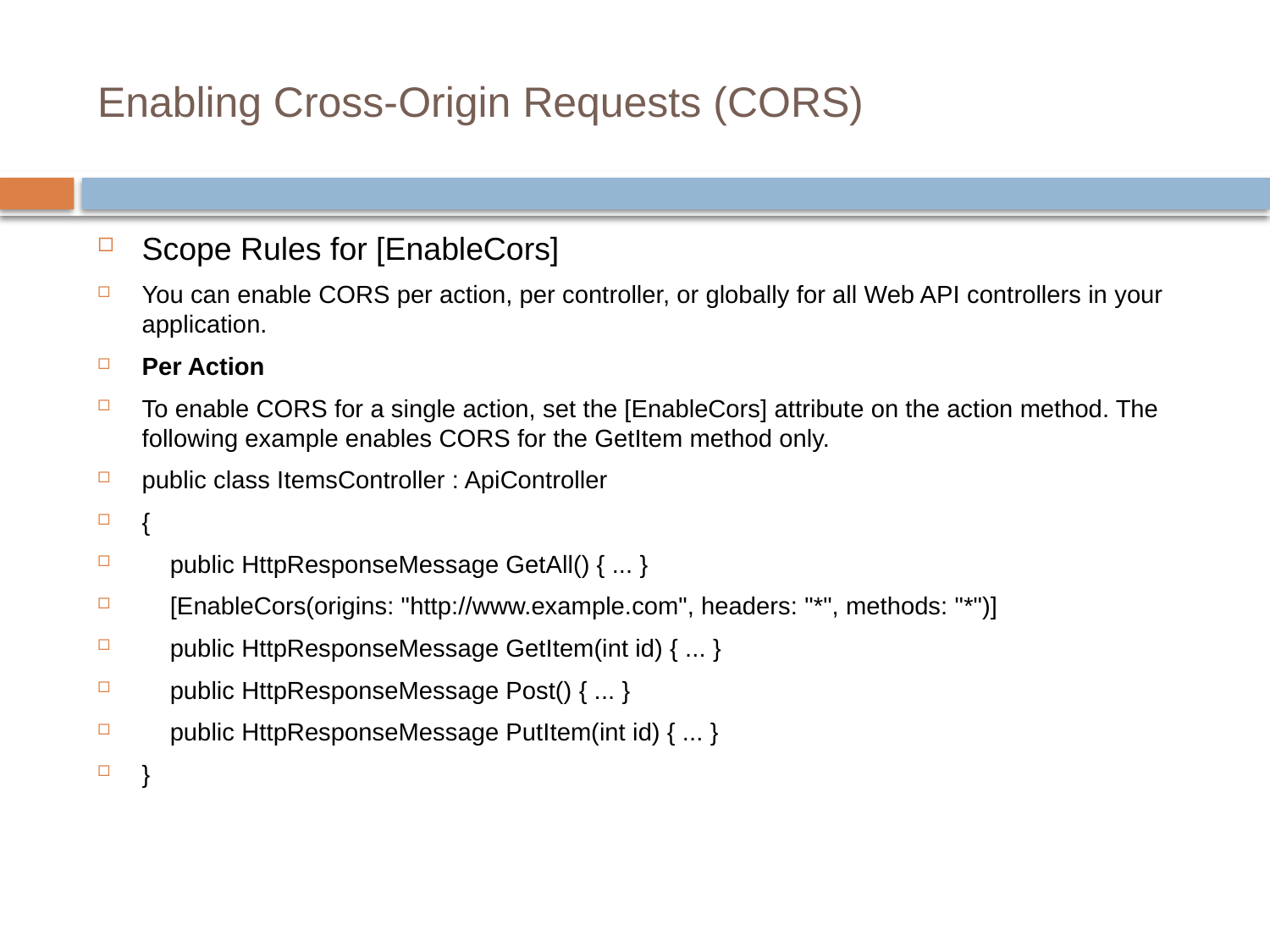

# Enabling Cross-Origin Requests (CORS)
Scope Rules for [EnableCors]
You can enable CORS per action, per controller, or globally for all Web API controllers in your application.
Per Action
To enable CORS for a single action, set the [EnableCors] attribute on the action method. The following example enables CORS for the GetItem method only.
public class ItemsController : ApiController
{
    public HttpResponseMessage GetAll() { ... }
    [EnableCors(origins: "http://www.example.com", headers: "*", methods: "*")]
    public HttpResponseMessage GetItem(int id) { ... }
    public HttpResponseMessage Post() { ... }
    public HttpResponseMessage PutItem(int id) { ... }
}